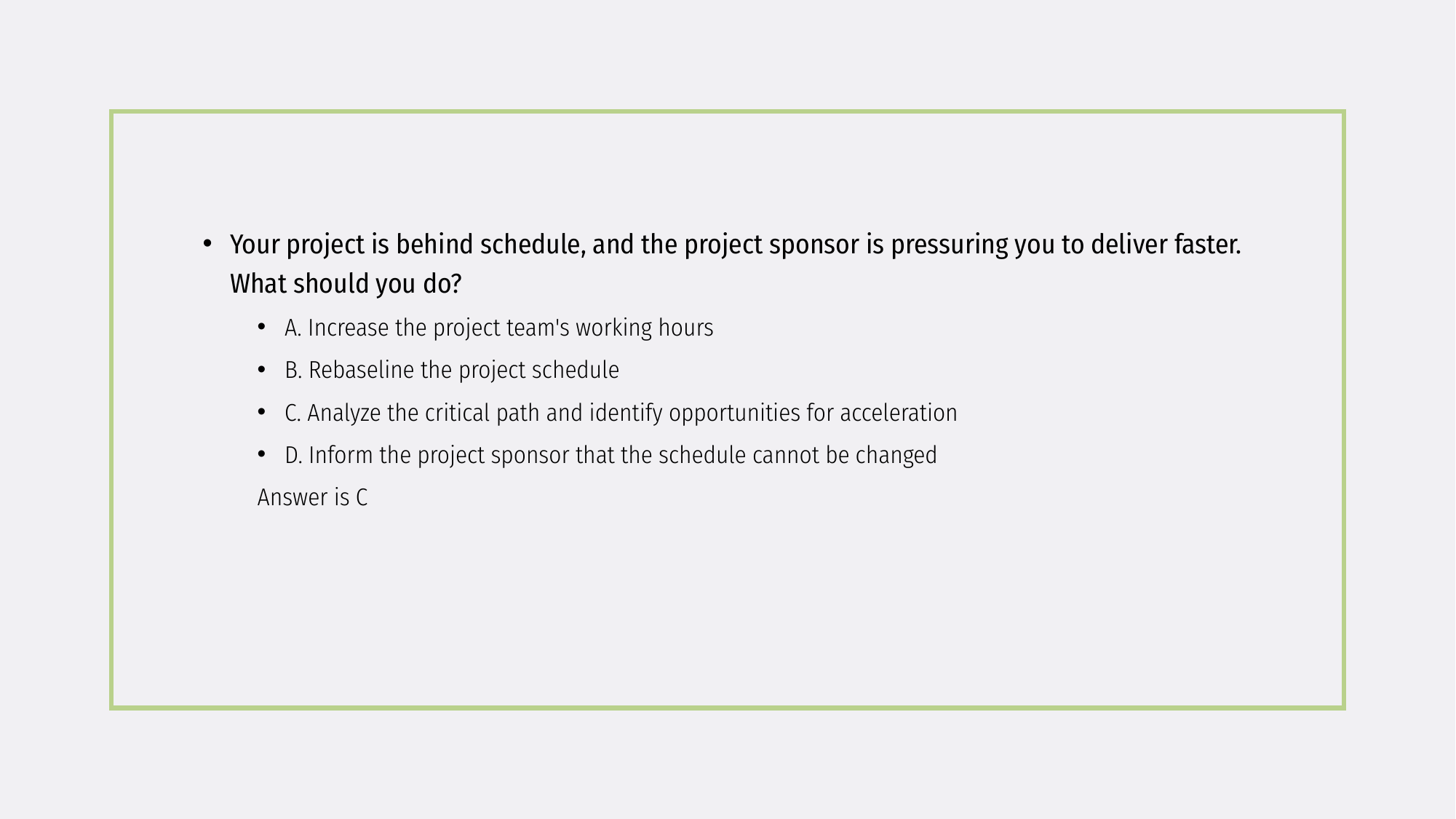

Your project is behind schedule, and the project sponsor is pressuring you to deliver faster. What should you do?
A. Increase the project team's working hours
B. Rebaseline the project schedule
C. Analyze the critical path and identify opportunities for acceleration
D. Inform the project sponsor that the schedule cannot be changed
Answer is C